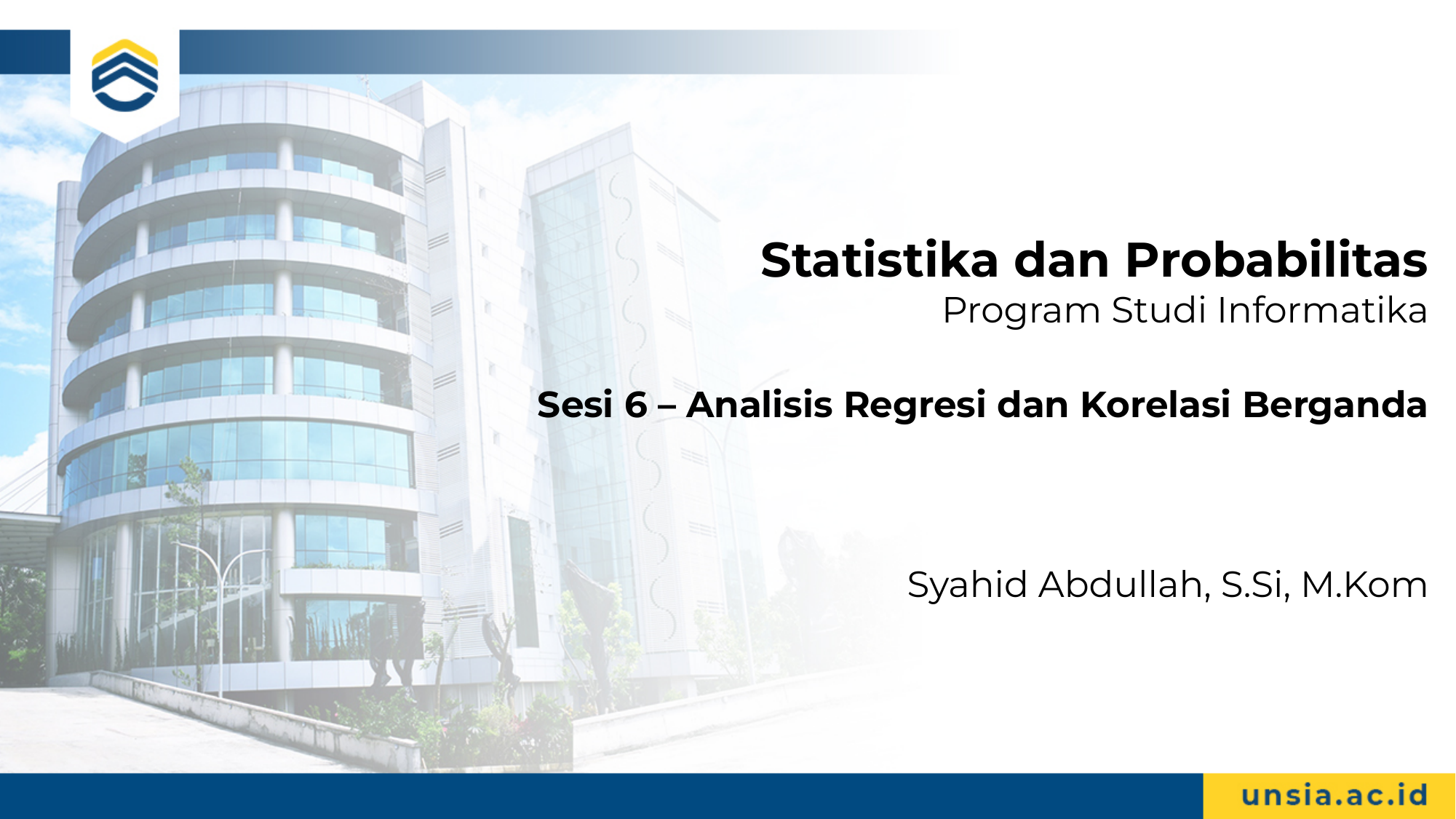

# Statistika dan Probabilitas Program Studi Informatika Sesi 6 – Analisis Regresi dan Korelasi Berganda
Syahid Abdullah, S.Si, M.Kom